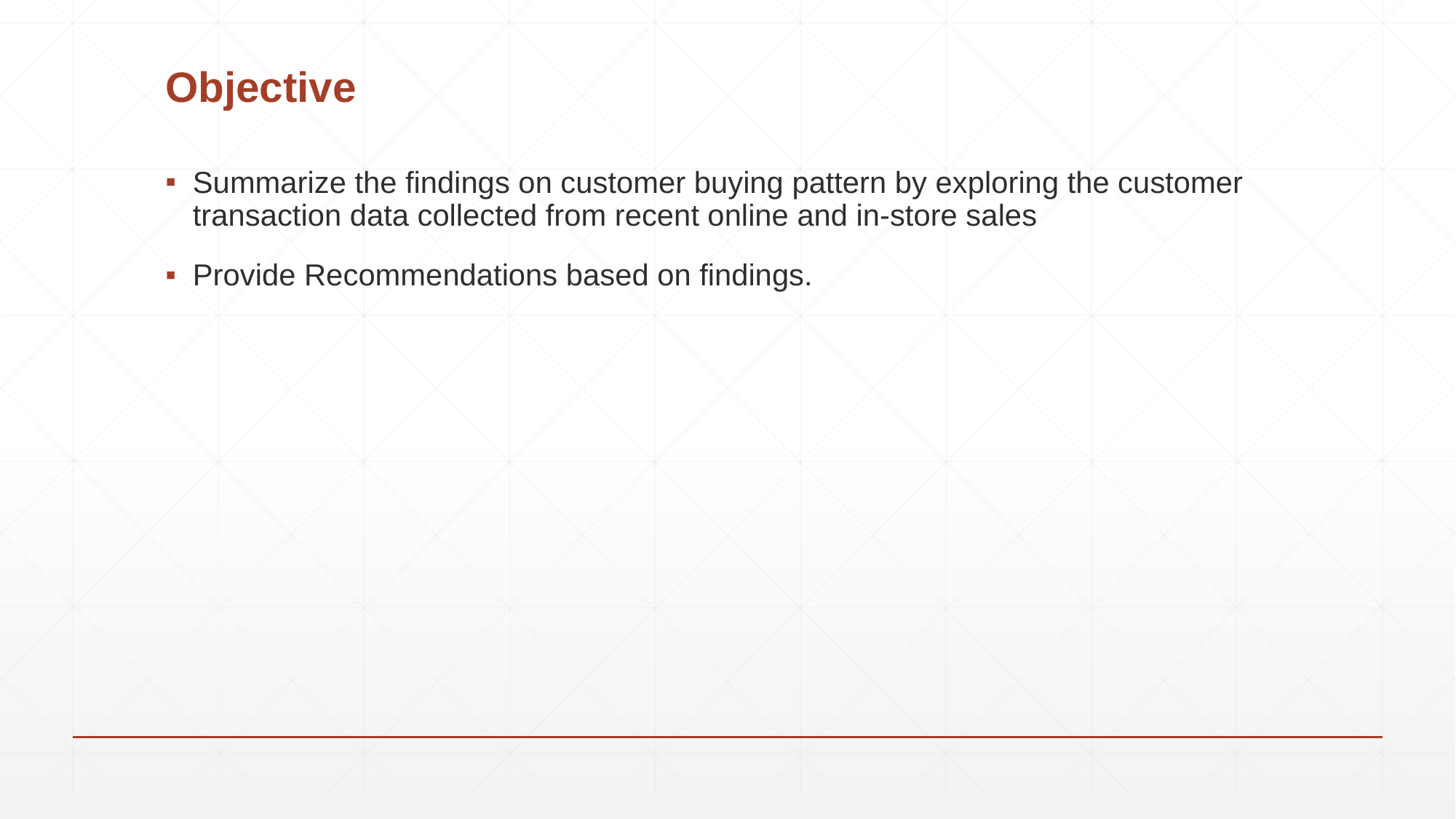

# Objective
Summarize the findings on customer buying pattern by exploring the customer transaction data collected from recent online and in-store sales
Provide Recommendations based on findings.